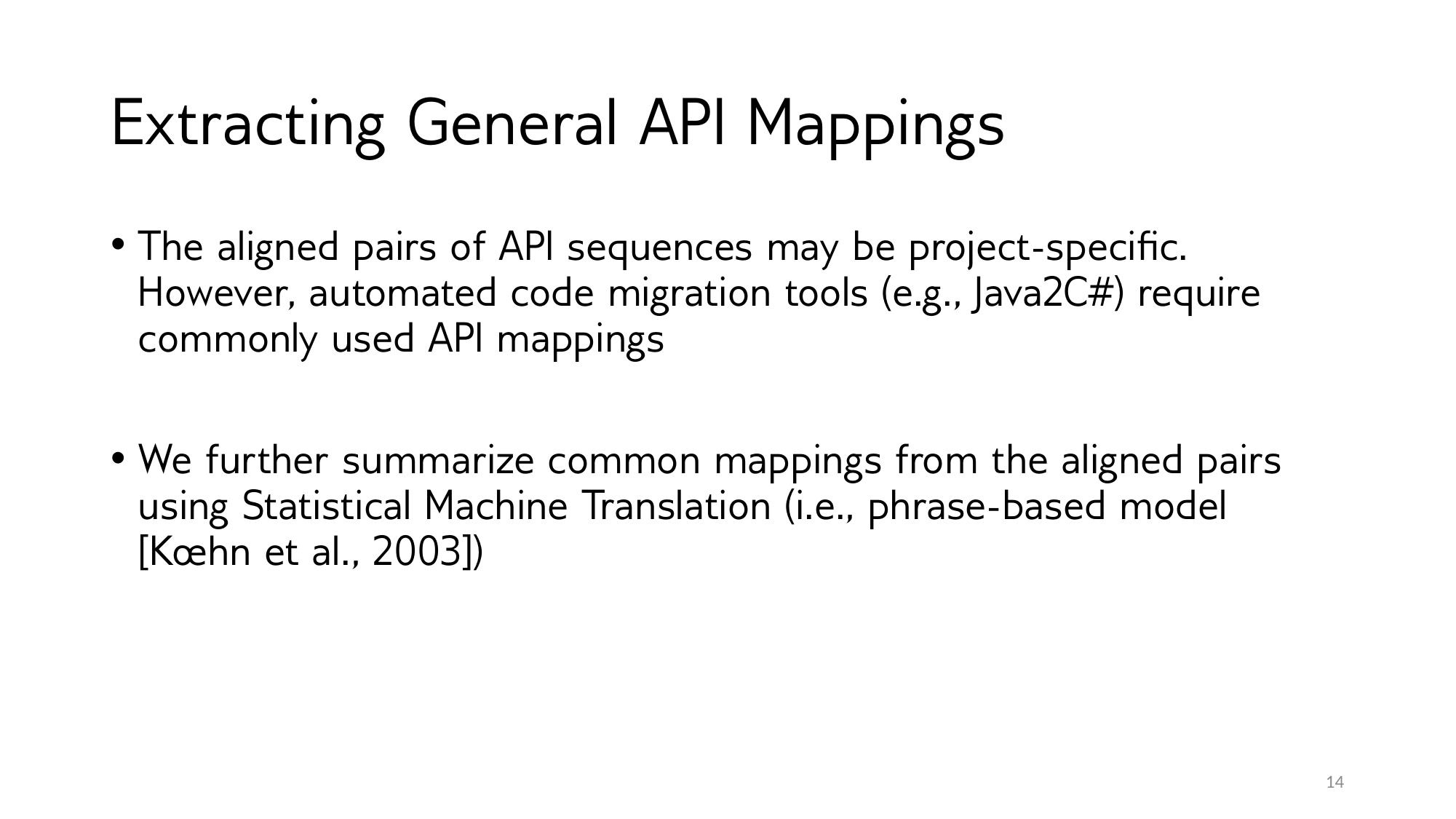

# Extracting General API Mappings
The aligned pairs of API sequences may be project-specific. However, automated code migration tools (e.g., Java2C#) require commonly used API mappings

We further summarize common mappings from the aligned pairs using Statistical Machine Translation (i.e., phrase-based model [Koehn et al., 2003])
14